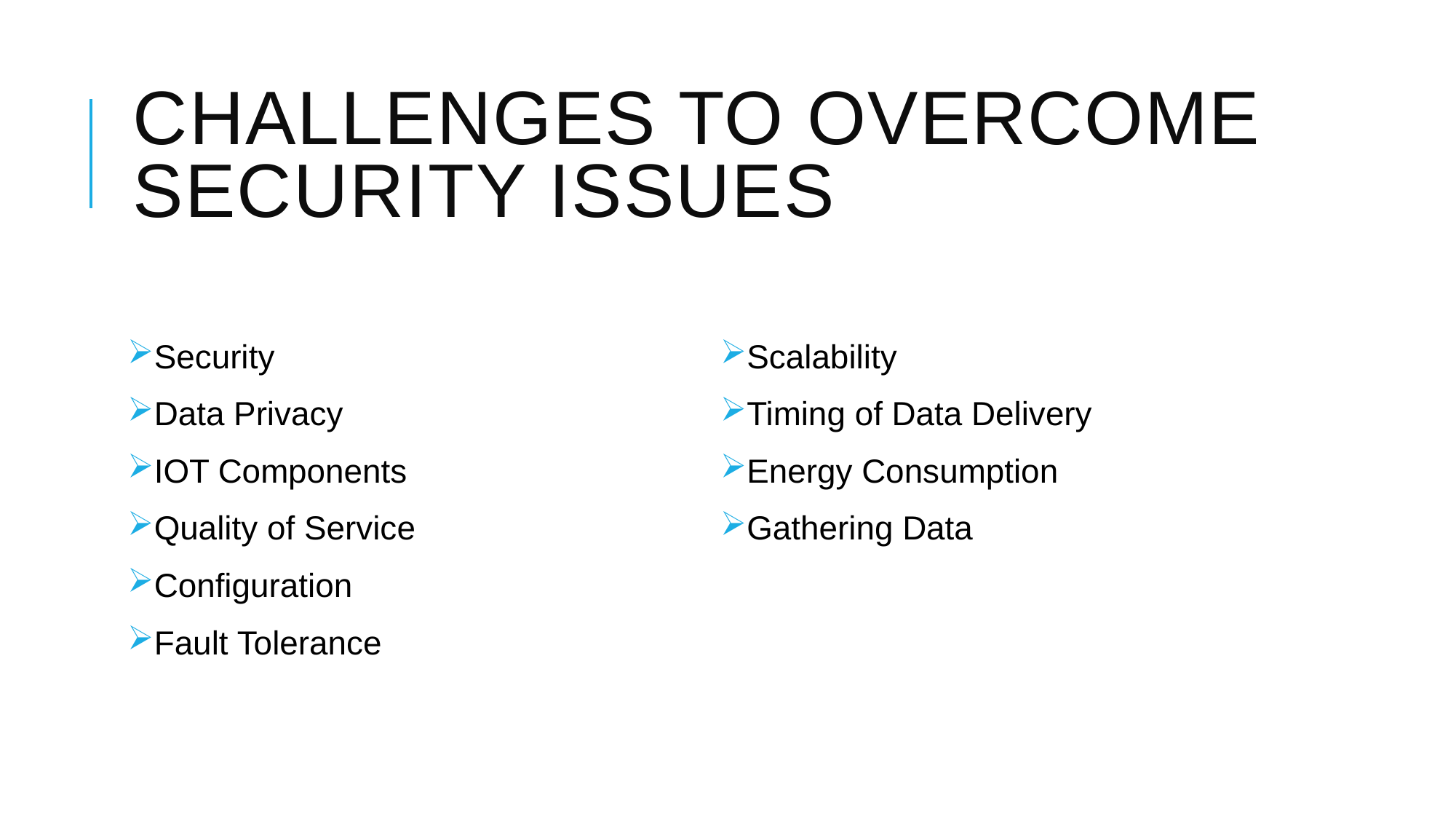

# CHALLENGES TO OVERCOME SECURITY ISSUES

Security
Data Privacy
IOT Components
Quality of Service
Configuration
Fault Tolerance

Scalability
Timing of Data Delivery
Energy Consumption
Gathering Data